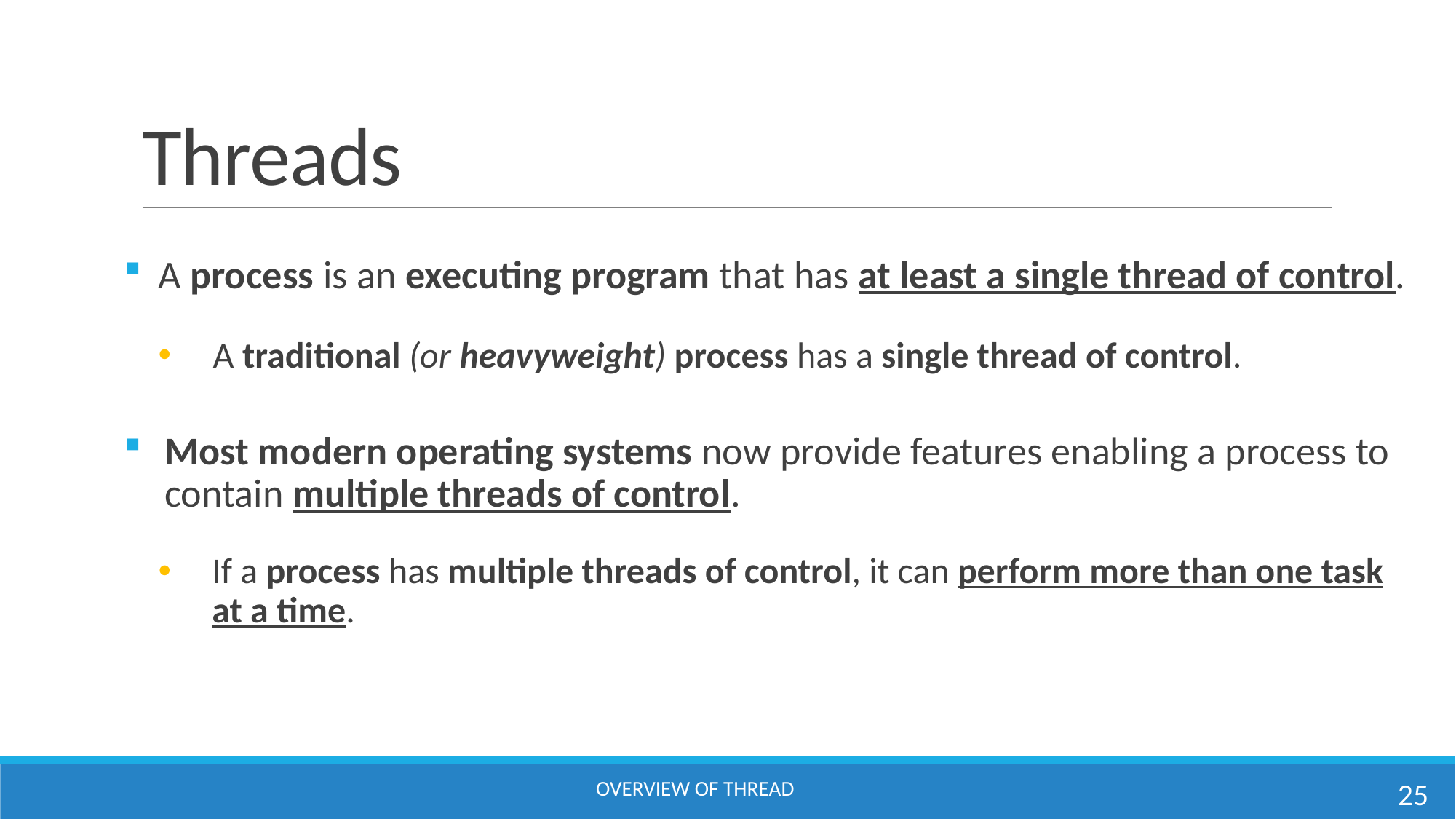

# Threads
A process is an executing program that has at least a single thread of control.
A traditional (or heavyweight) process has a single thread of control.
Most modern operating systems now provide features enabling a process to contain multiple threads of control.
If a process has multiple threads of control, it can perform more than one task at a time.
25
OVERVIEW OF THREAD